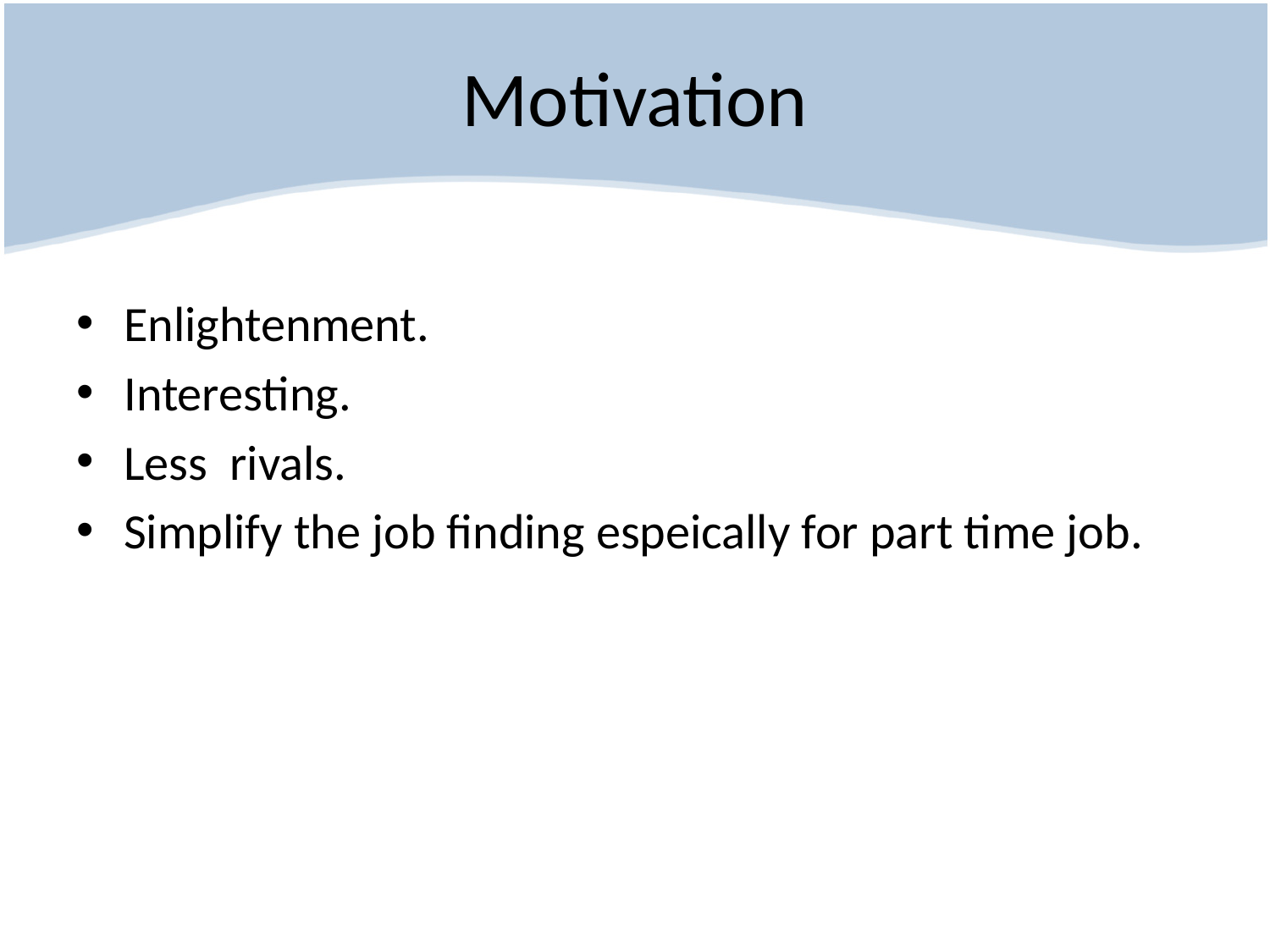

# Motivation
Enlightenment.
Interesting.
Less  rivals.
Simplify the job finding espeically for part time job.